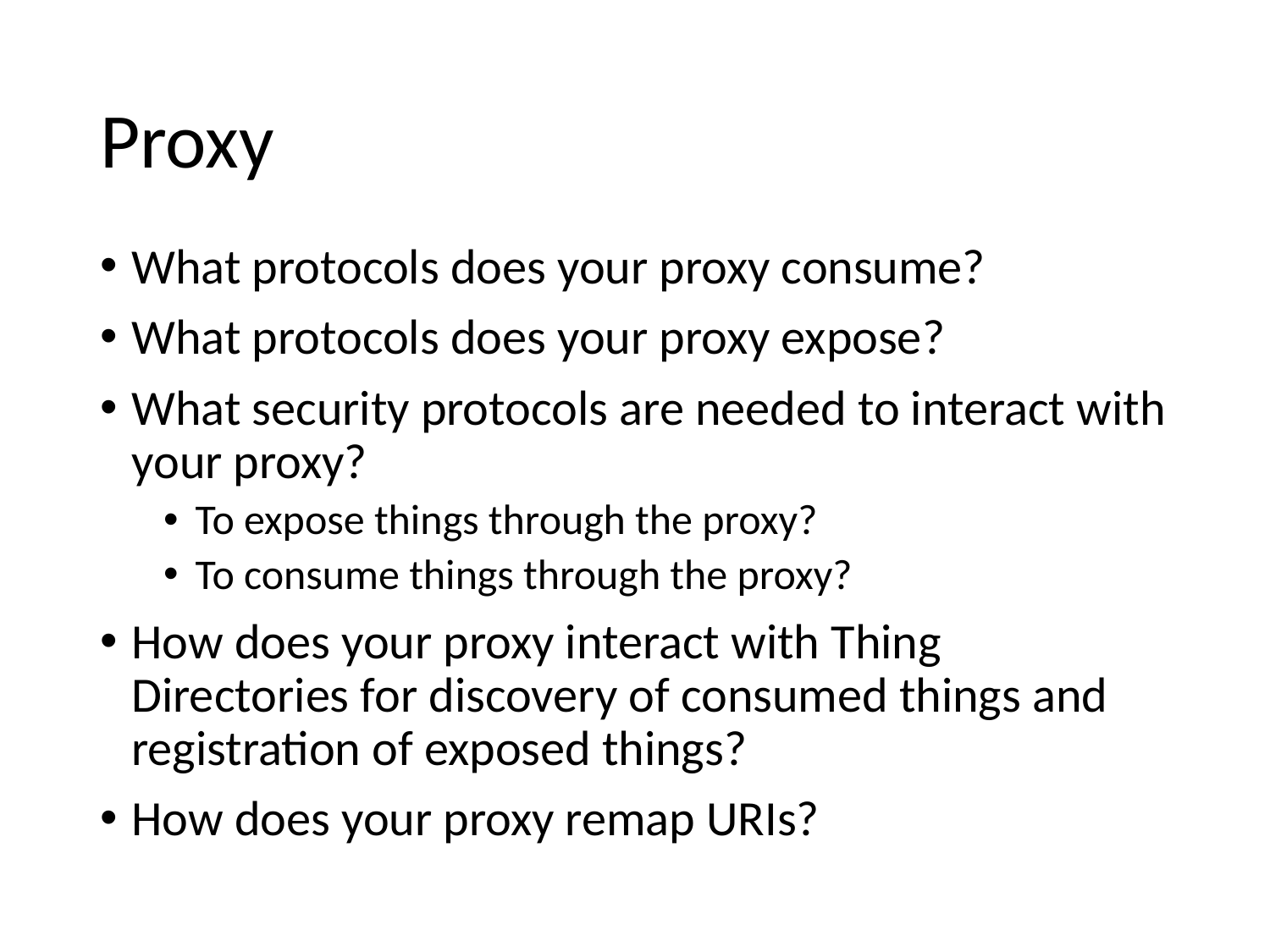

# Proxy
What protocols does your proxy consume?
What protocols does your proxy expose?
What security protocols are needed to interact with your proxy?
To expose things through the proxy?
To consume things through the proxy?
How does your proxy interact with Thing Directories for discovery of consumed things and registration of exposed things?
How does your proxy remap URIs?